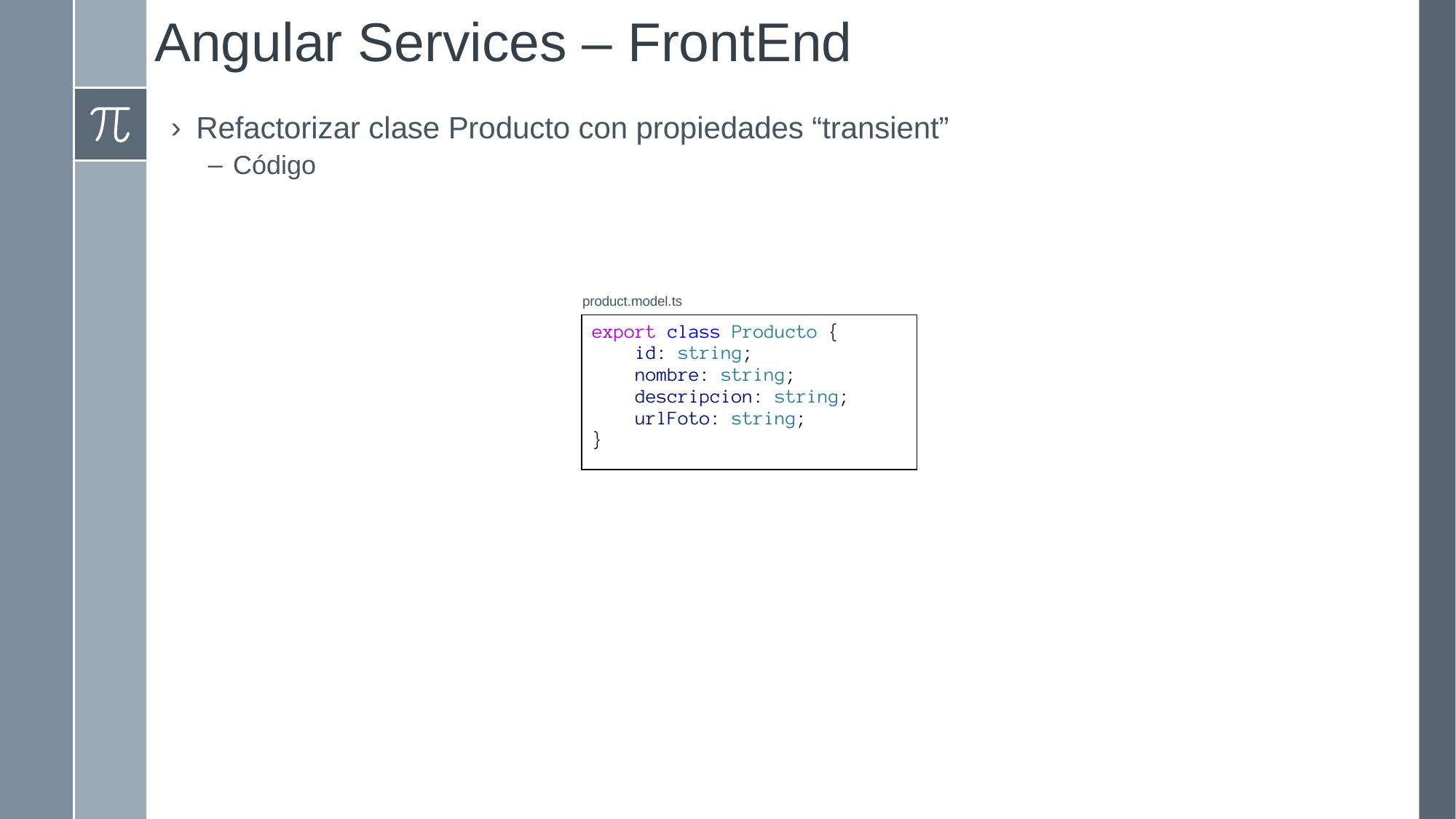

# Angular Services – FrontEnd
Refactorizar clase Producto con propiedades “transient”
Código

product.model.ts
export class Producto {
    id: string;
    nombre: string;
    descripcion: string;
    urlFoto: string;
}